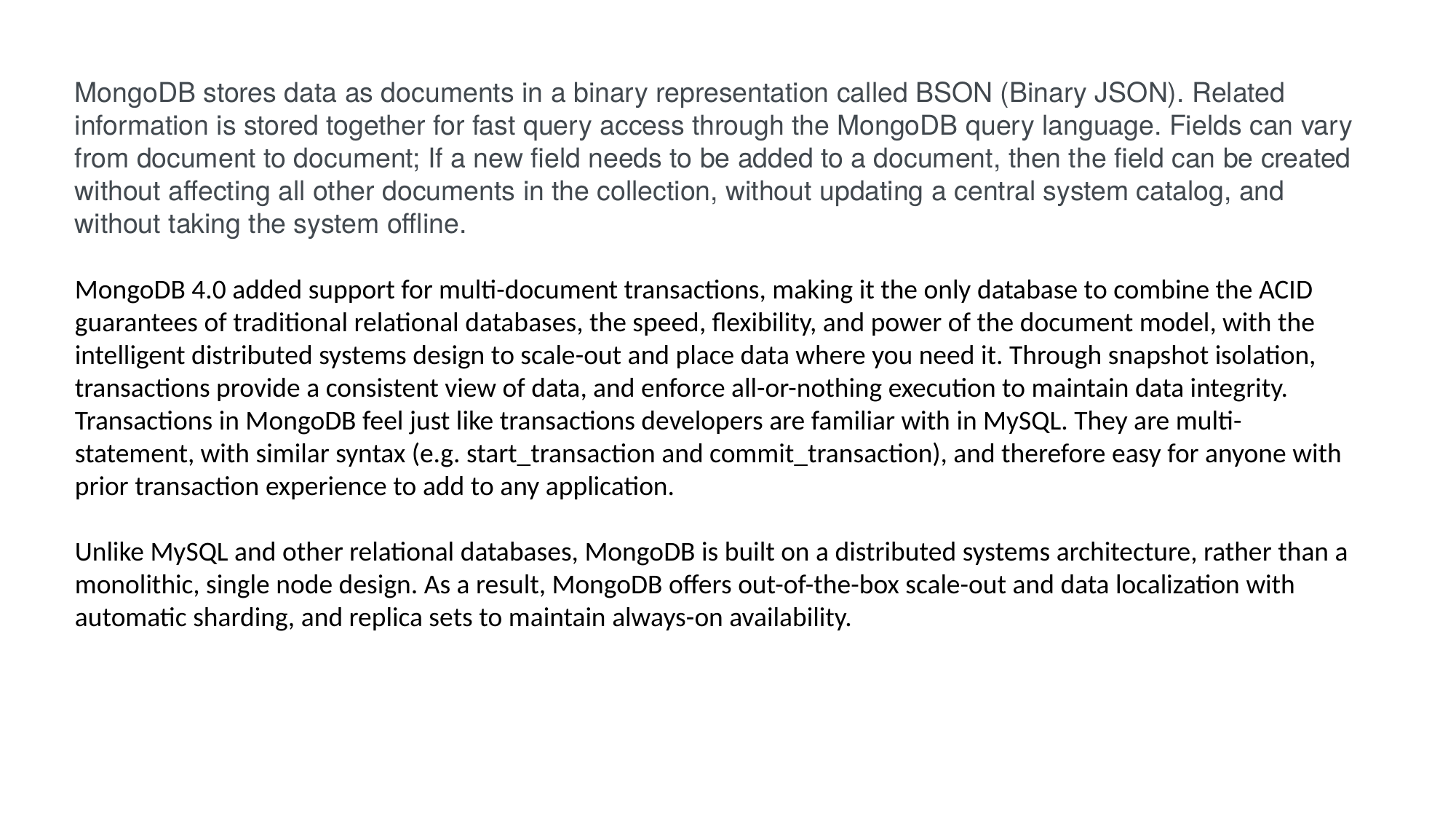

MongoDB stores data as documents in a binary representation called BSON (Binary JSON). Related information is stored together for fast query access through the MongoDB query language. Fields can vary from document to document; If a new field needs to be added to a document, then the field can be created without affecting all other documents in the collection, without updating a central system catalog, and without taking the system offline.

MongoDB 4.0 added support for multi-document transactions, making it the only database to combine the ACID guarantees of traditional relational databases, the speed, flexibility, and power of the document model, with the intelligent distributed systems design to scale-out and place data where you need it. Through snapshot isolation, transactions provide a consistent view of data, and enforce all-or-nothing execution to maintain data integrity. Transactions in MongoDB feel just like transactions developers are familiar with in MySQL. They are multi-statement, with similar syntax (e.g. start_transaction and commit_transaction), and therefore easy for anyone with prior transaction experience to add to any application.

Unlike MySQL and other relational databases, MongoDB is built on a distributed systems architecture, rather than a monolithic, single node design. As a result, MongoDB offers out-of-the-box scale-out and data localization with automatic sharding, and replica sets to maintain always-on availability.